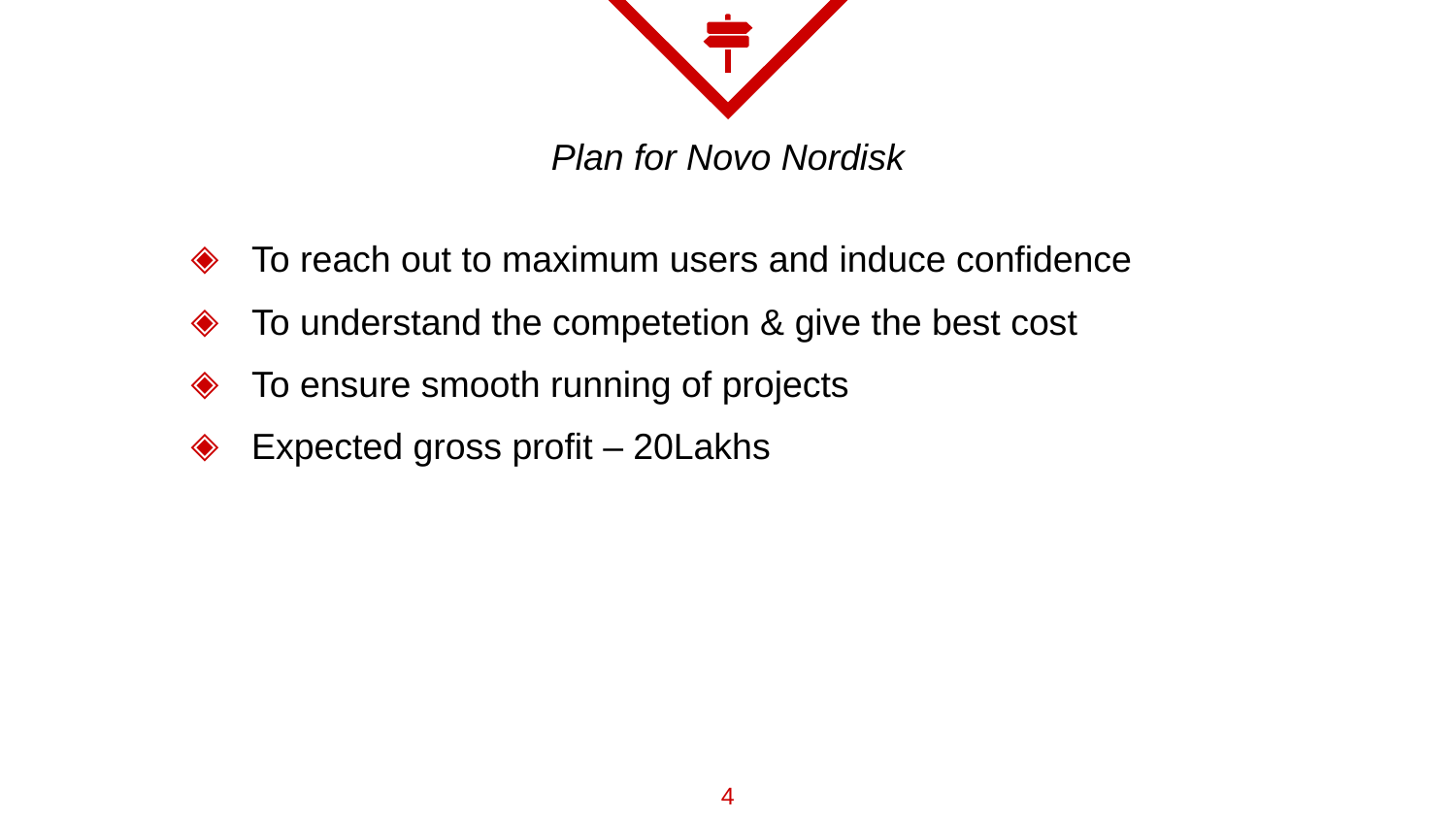

# Plan for Novo Nordisk
To reach out to maximum users and induce confidence
To understand the competetion & give the best cost
To ensure smooth running of projects
Expected gross profit – 20Lakhs

4